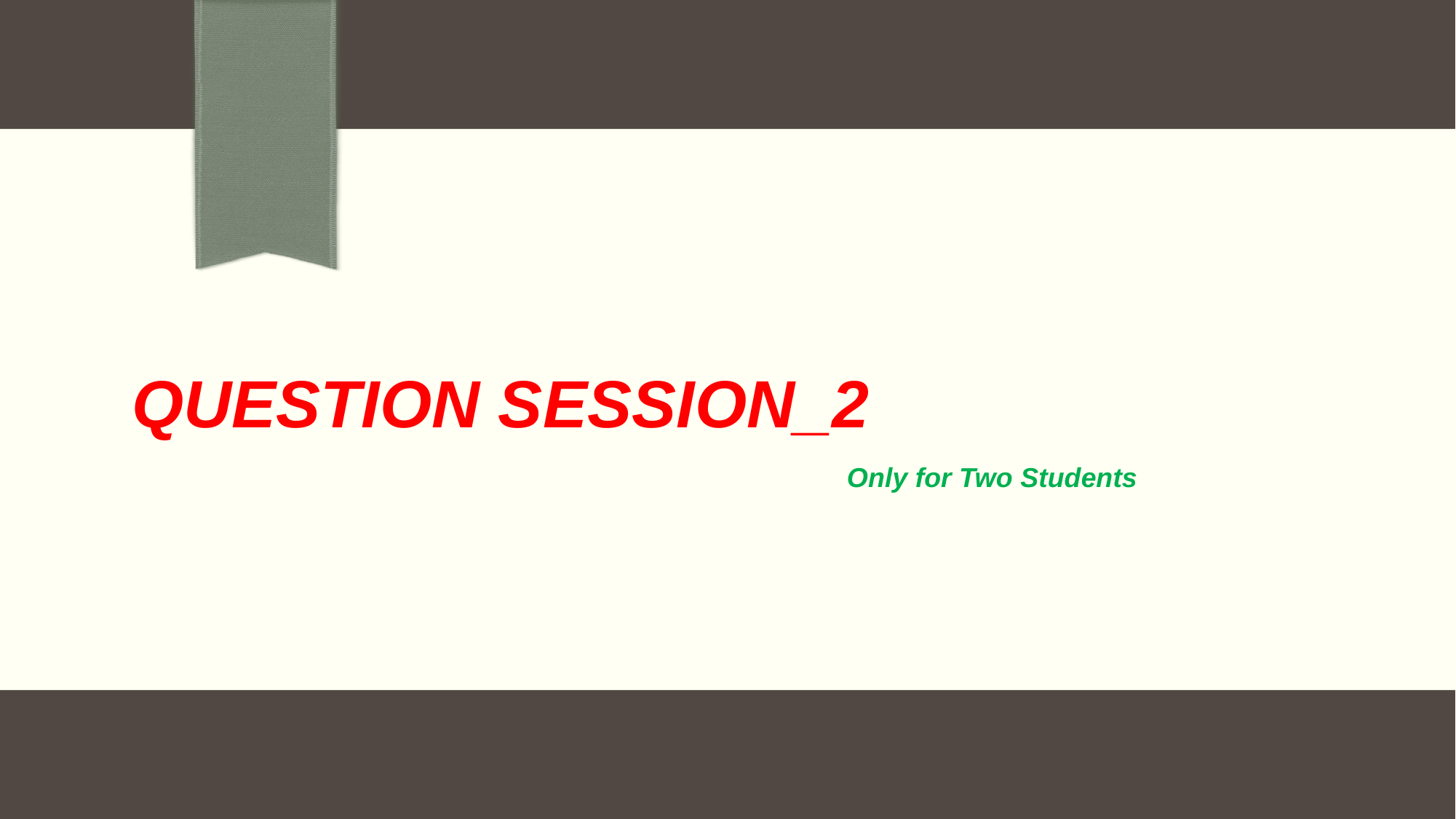

# Question Session_2
Only for Two Students